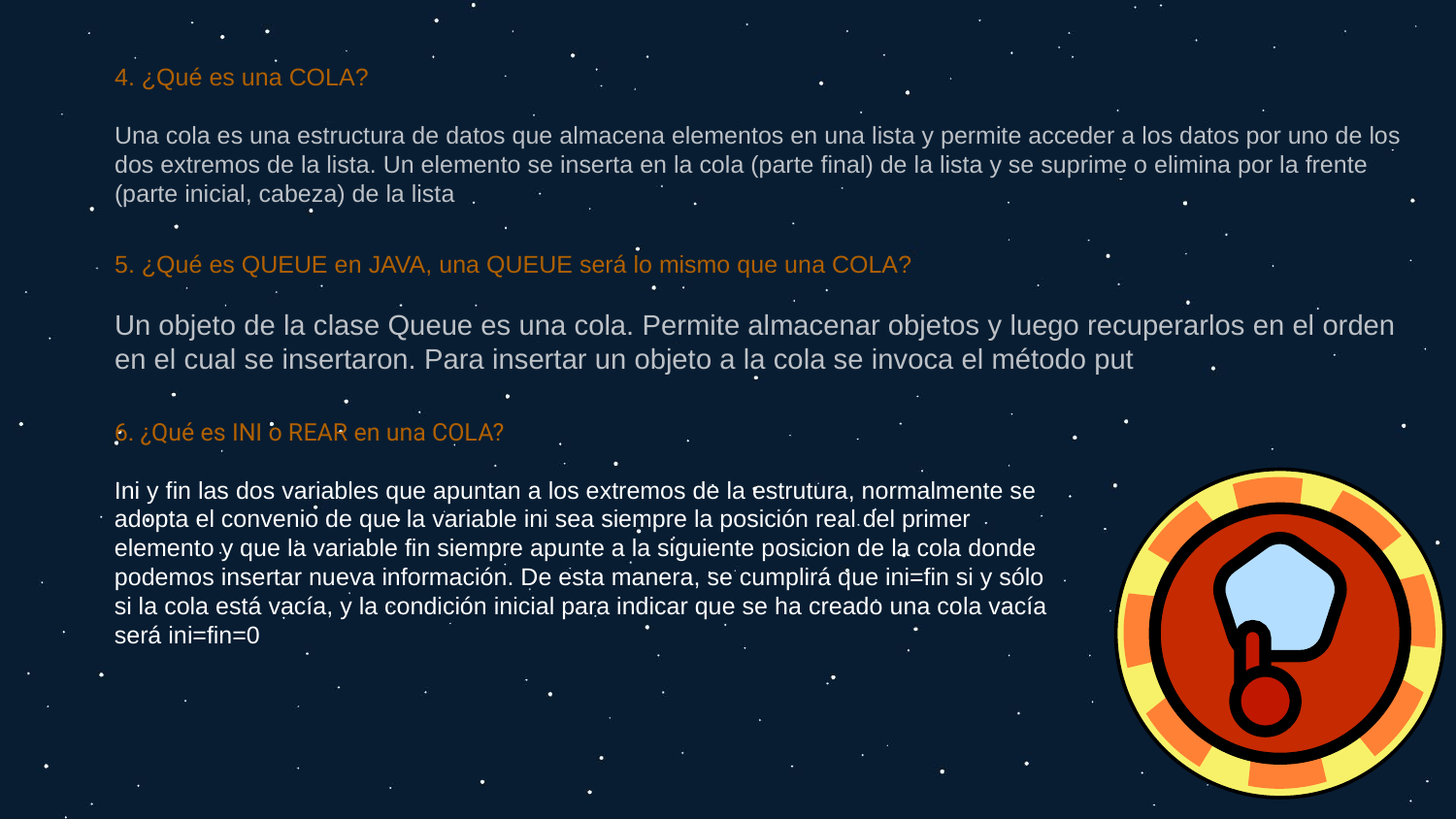

4. ¿Qué es una COLA?

Una cola es una estructura de datos que almacena elementos en una lista y permite acceder a los datos por uno de los dos extremos de la lista. Un elemento se inserta en la cola (parte final) de la lista y se suprime o elimina por la frente (parte inicial, cabeza) de la lista
5. ¿Qué es QUEUE en JAVA, una QUEUE será lo mismo que una COLA?

Un objeto de la clase Queue es una cola. Permite almacenar objetos y luego recuperarlos en el orden en el cual se insertaron. Para insertar un objeto a la cola se invoca el método put
6. ¿Qué es INI o REAR en una COLA?

Ini y fin las dos variables que apuntan a los extremos de la estrutura, normalmente se adopta el convenio de que la variable ini sea siempre la posición real del primer elemento y que la variable fin siempre apunte a la siguiente posicion de la cola donde podemos insertar nueva información. De esta manera, se cumplirá que ini=fin si y sólo si la cola está vacía, y la condición inicial para indicar que se ha creado una cola vacía será ini=fin=0